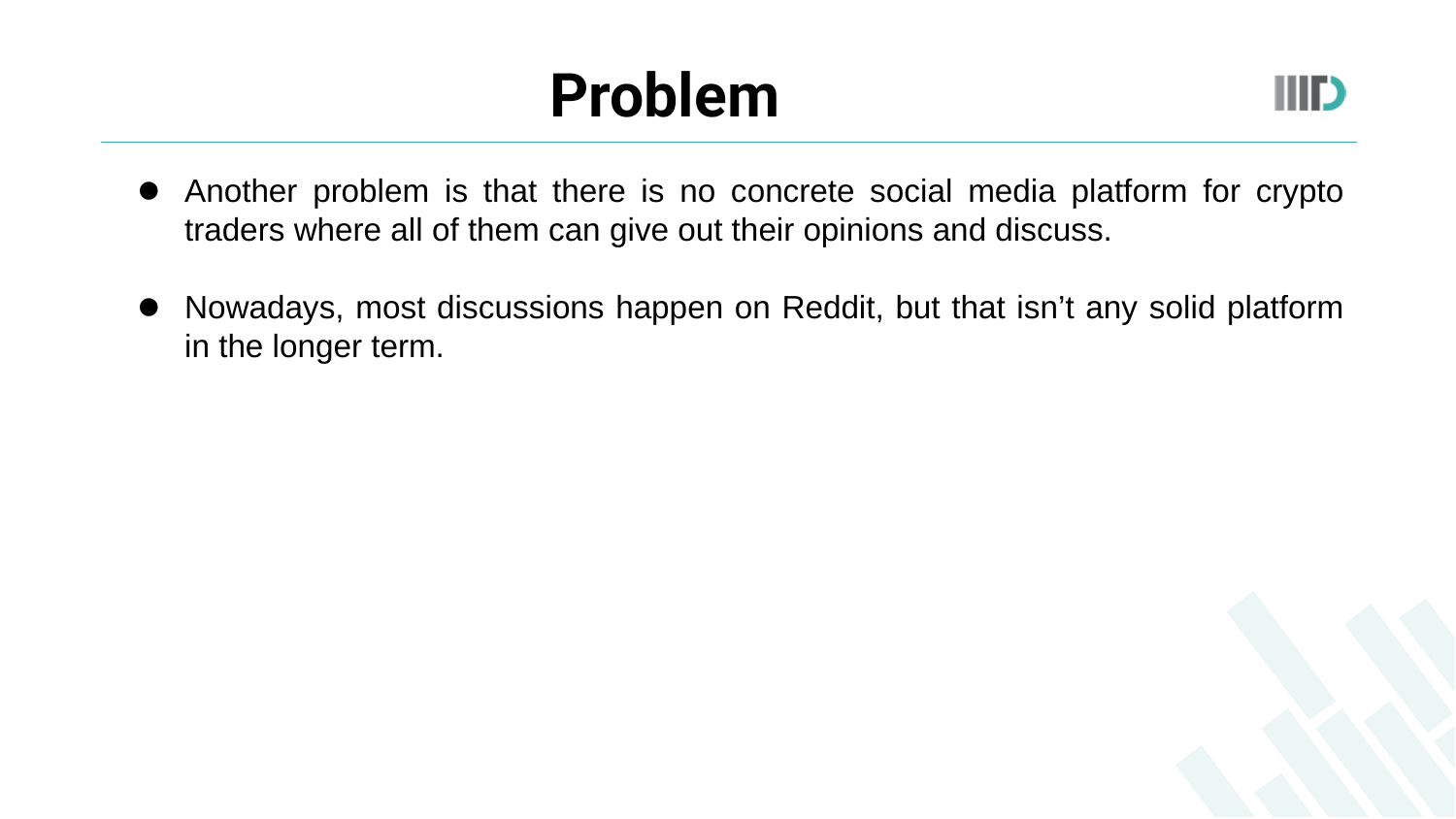

# Problem
Another problem is that there is no concrete social media platform for crypto traders where all of them can give out their opinions and discuss.

Nowadays, most discussions happen on Reddit, but that isn’t any solid platform in the longer term.